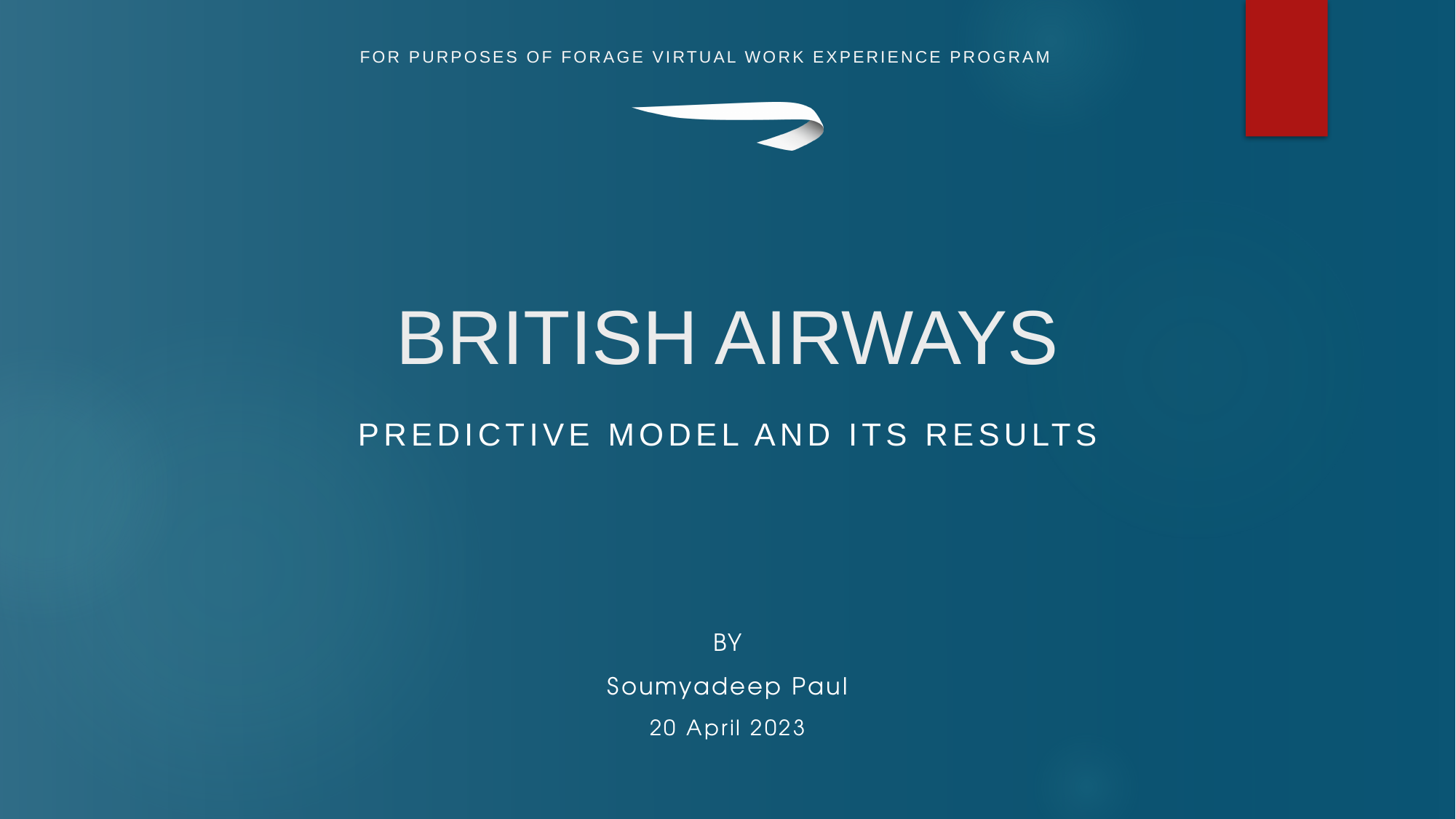

# British Airways
Predictive model and its results
BY
Soumyadeep Paul
20 April 2023